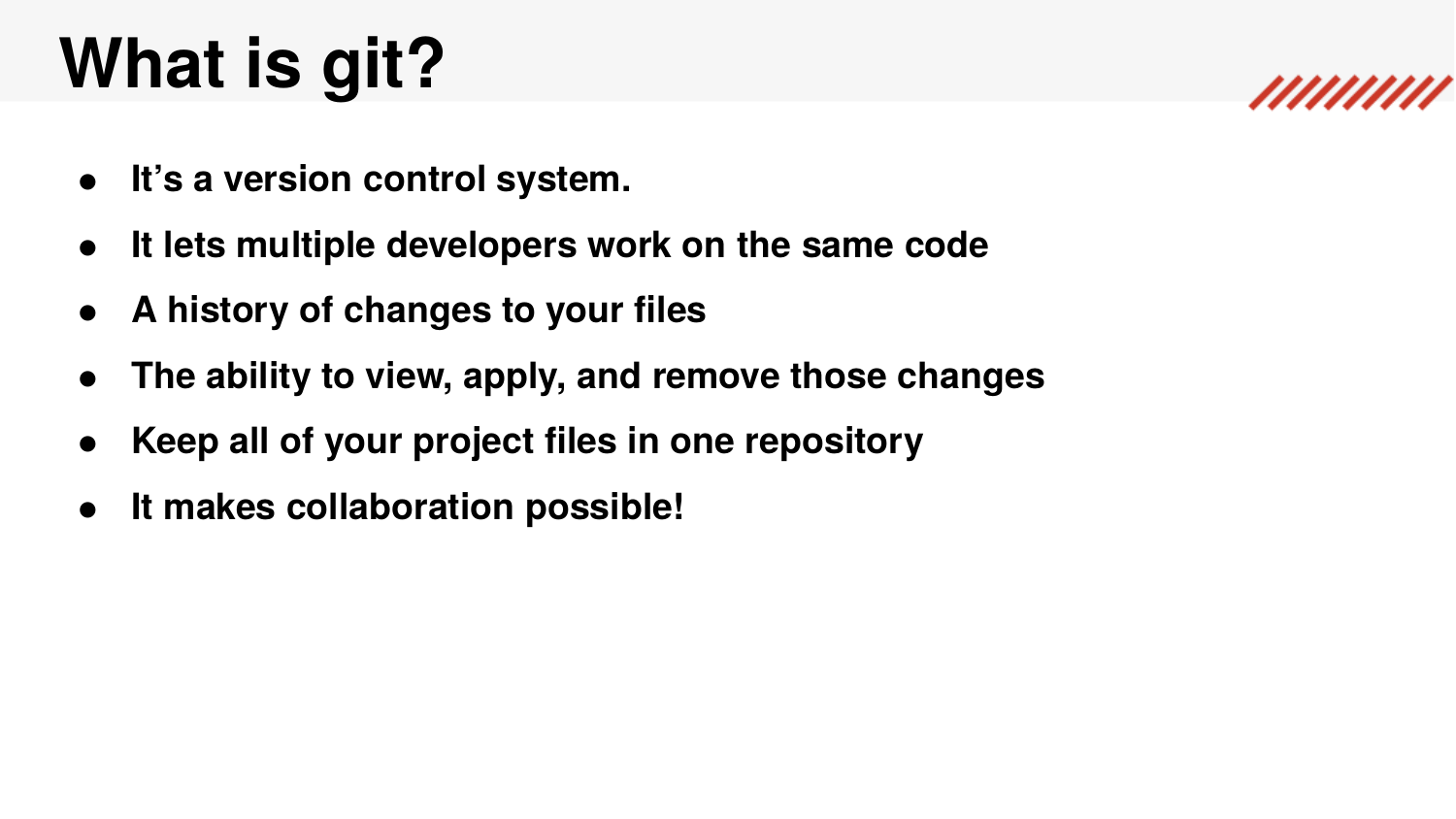

What is git?
It’s a version control system.
It lets multiple developers work on the same code
A history of changes to your files
The ability to view, apply, and remove those changes
Keep all of your project files in one repository
It makes collaboration possible!